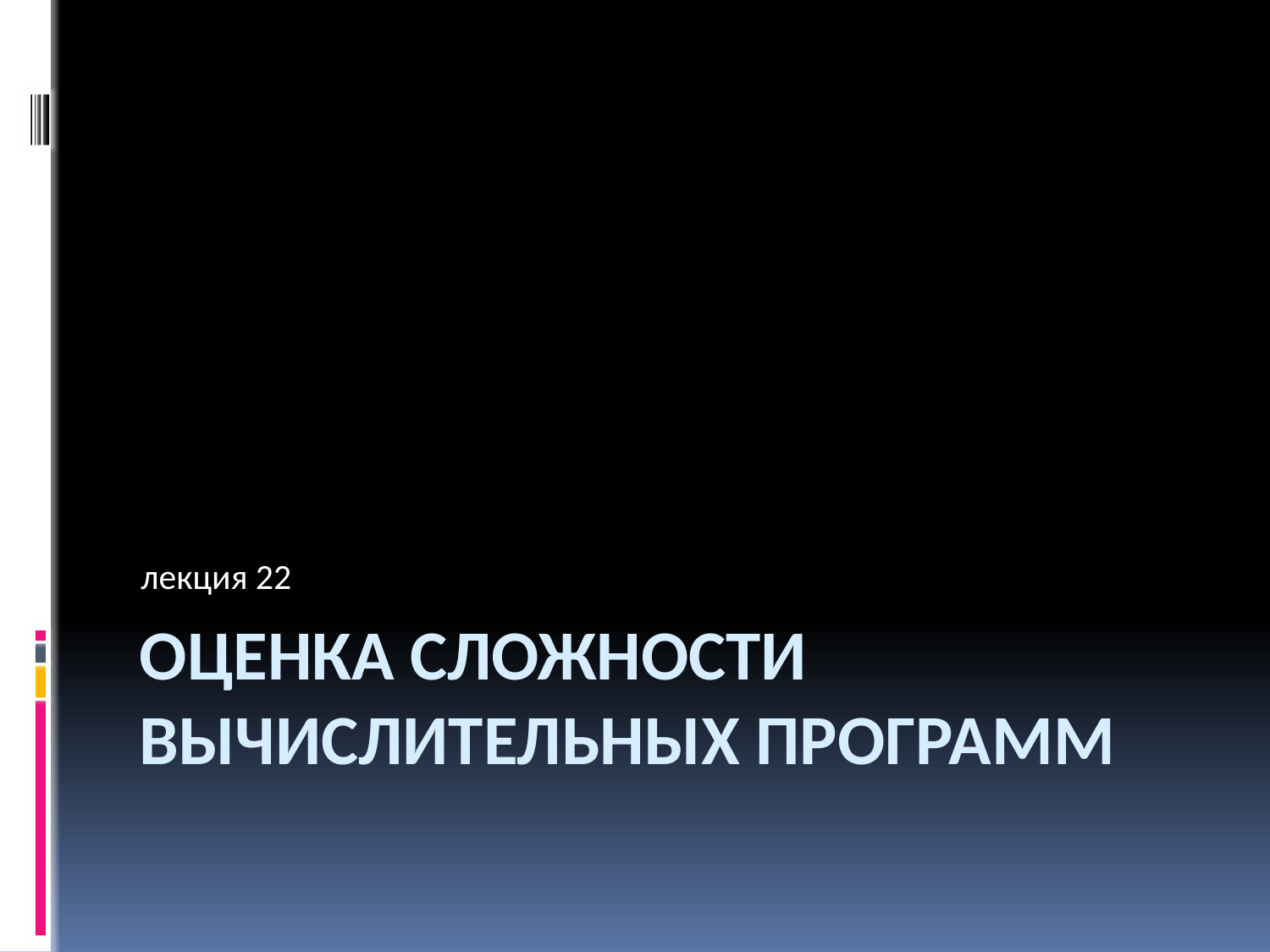

лекция 22
# Оценка сложности вычислительных ПРОГРАММ